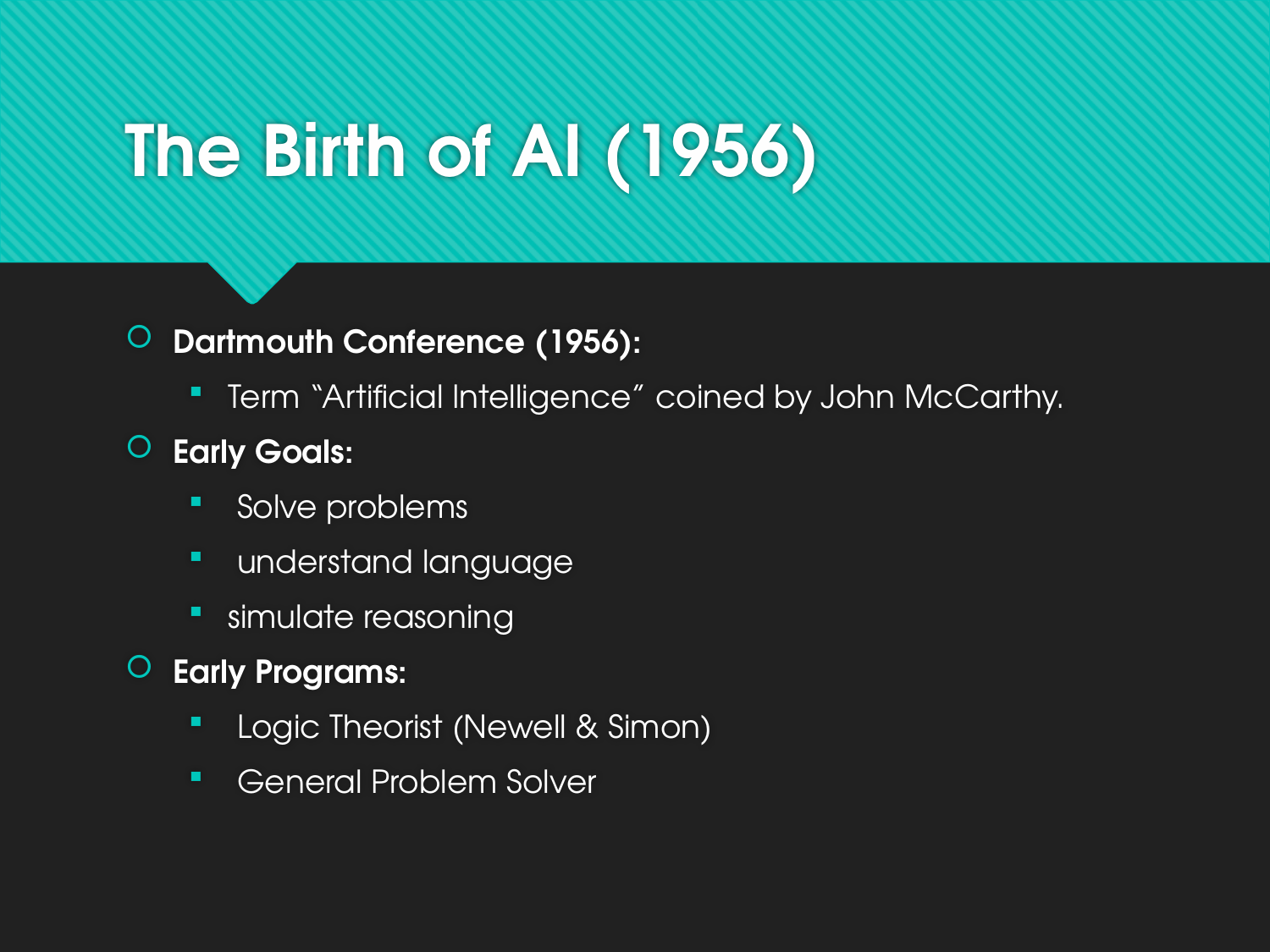

# The Birth of AI (1956)
Dartmouth Conference (1956):
Term “Artificial Intelligence” coined by John McCarthy.
Early Goals:
 Solve problems
 understand language
simulate reasoning
Early Programs:
 Logic Theorist (Newell & Simon)
 General Problem Solver